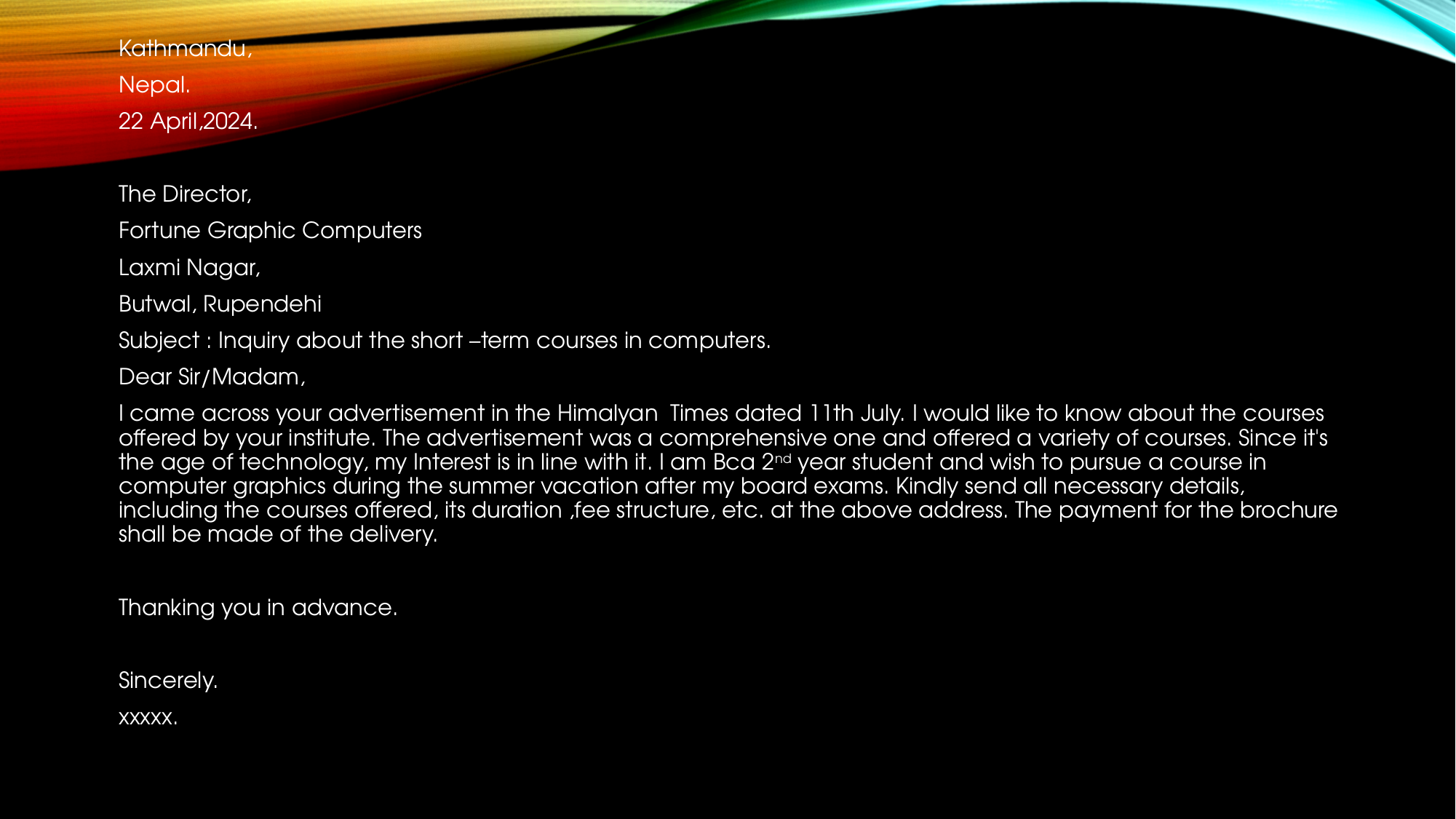

Kathmandu,
Nepal.
22 April,2024.

The Director,
Fortune Graphic Computers
Laxmi Nagar,
Butwal, Rupendehi
Subject : Inquiry about the short –term courses in computers.
Dear Sir/Madam,
I came across your advertisement in the Himalyan  Times dated 11th July. I would like to know about the courses offered by your institute. The advertisement was a comprehensive one and offered a variety of courses. Since it's the age of technology, my Interest is in line with it. I am Bca 2nd year student and wish to pursue a course in computer graphics during the summer vacation after my board exams. Kindly send all necessary details, including the courses offered, its duration ,fee structure, etc. at the above address. The payment for the brochure shall be made of the delivery.

Thanking you in advance.

Sincerely.
xxxxx.